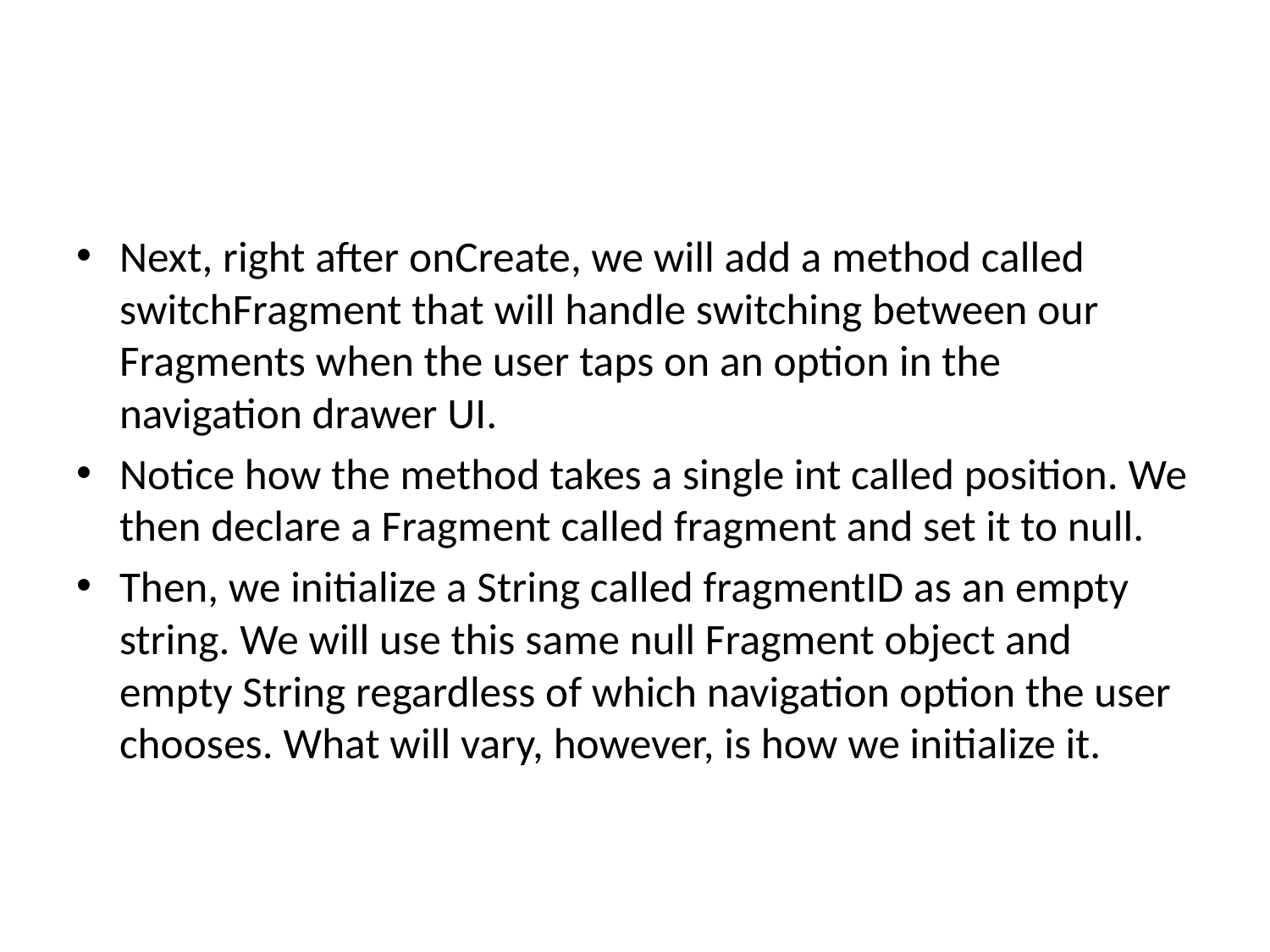

#
Next, right after onCreate, we will add a method called switchFragment that will handle switching between our Fragments when the user taps on an option in the navigation drawer UI.
Notice how the method takes a single int called position. We then declare a Fragment called fragment and set it to null.
Then, we initialize a String called fragmentID as an empty string. We will use this same null Fragment object and empty String regardless of which navigation option the user chooses. What will vary, however, is how we initialize it.